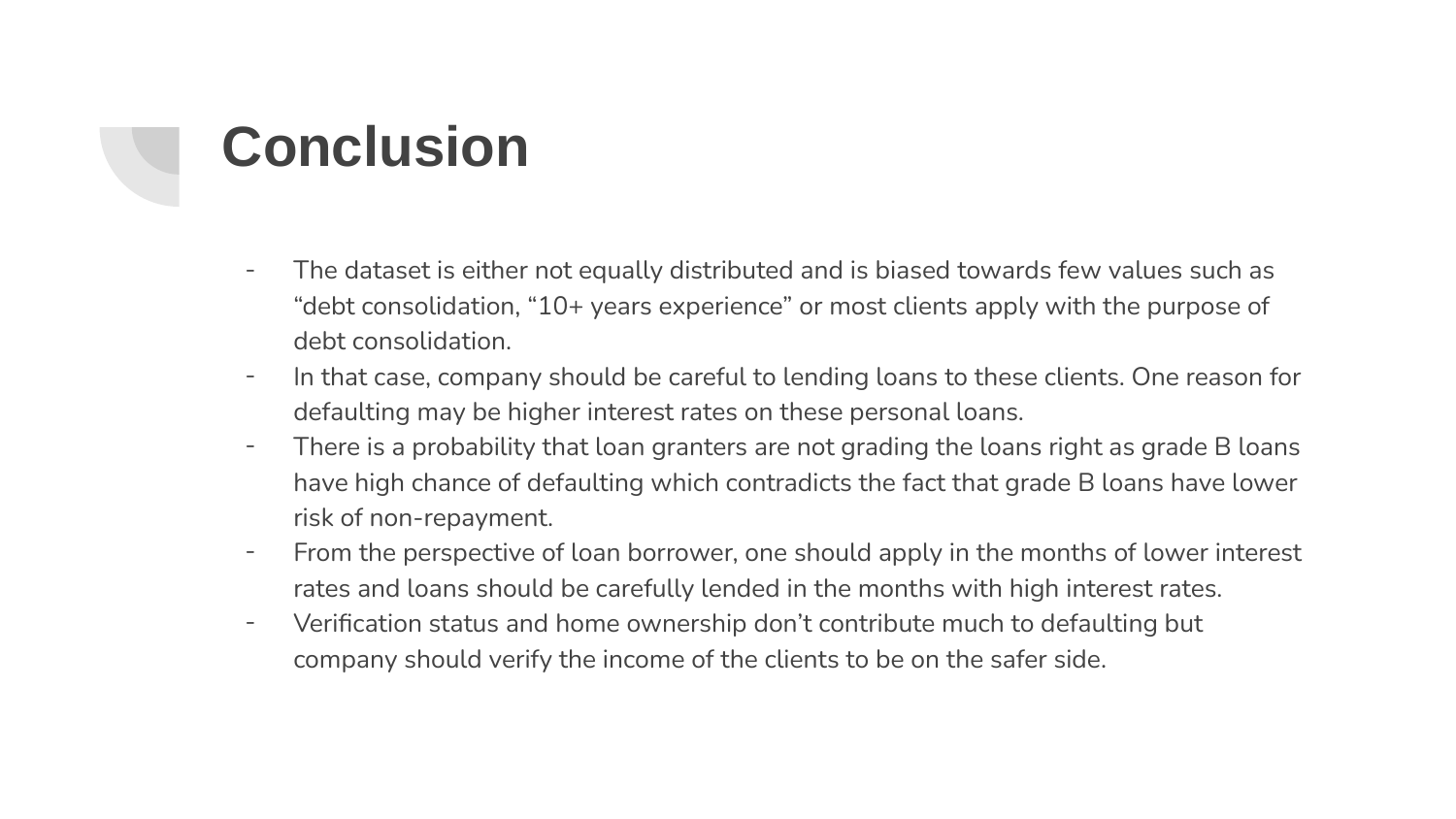

# Conclusion
The dataset is either not equally distributed and is biased towards few values such as “debt consolidation, “10+ years experience” or most clients apply with the purpose of debt consolidation.
In that case, company should be careful to lending loans to these clients. One reason for defaulting may be higher interest rates on these personal loans.
There is a probability that loan granters are not grading the loans right as grade B loans have high chance of defaulting which contradicts the fact that grade B loans have lower risk of non-repayment.
From the perspective of loan borrower, one should apply in the months of lower interest rates and loans should be carefully lended in the months with high interest rates.
Verification status and home ownership don’t contribute much to defaulting but company should verify the income of the clients to be on the safer side.